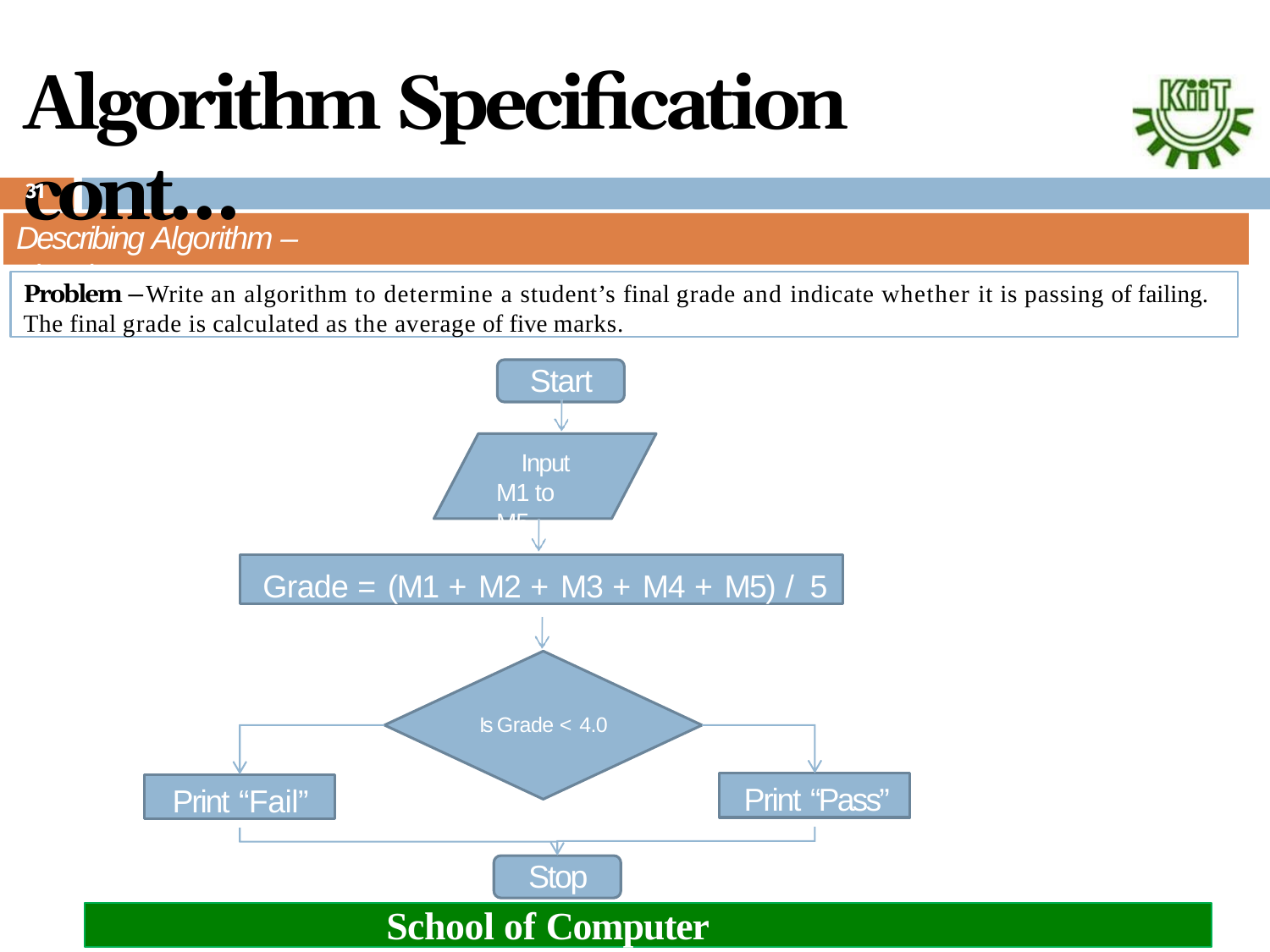

# Algorithm Specification cont…

31

Describing Algorithm – Flowchart
Problem – Write an algorithm to determine a student’s final grade and indicate whether it is passing of failing.  The final grade is calculated as the average of five marks.

Start

Input  M1 to M5

Grade = (M1 + M2 + M3 + M4 + M5) / 5

Is Grade < 4.0
Print “Pass”
Print “Fail”

Stop

School of Computer Engineering